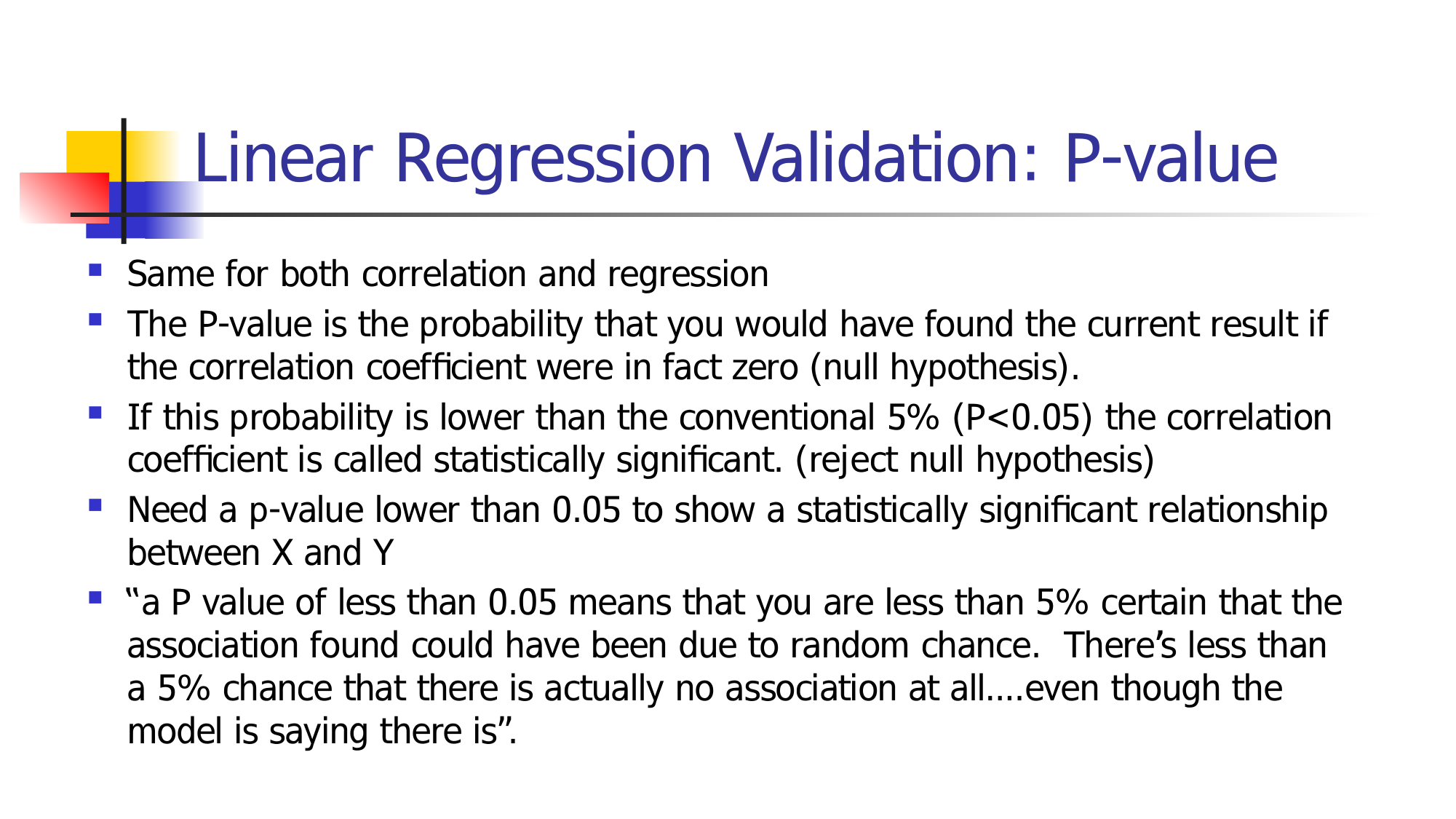

# Linear Regression Validation: P-value
Same for both correlation and regression
The P-value is the probability that you would have found the current result if the correlation coefficient were in fact zero (null hypothesis).
If this probability is lower than the conventional 5% (P<0.05) the correlation coefficient is called statistically significant. (reject null hypothesis)
Need a p-value lower than 0.05 to show a statistically significant relationship between X and Y
“a P value of less than 0.05 means that you are less than 5% certain that the association found could have been due to random chance.  There’s less than a 5% chance that there is actually no association at all….even though the model is saying there is”.